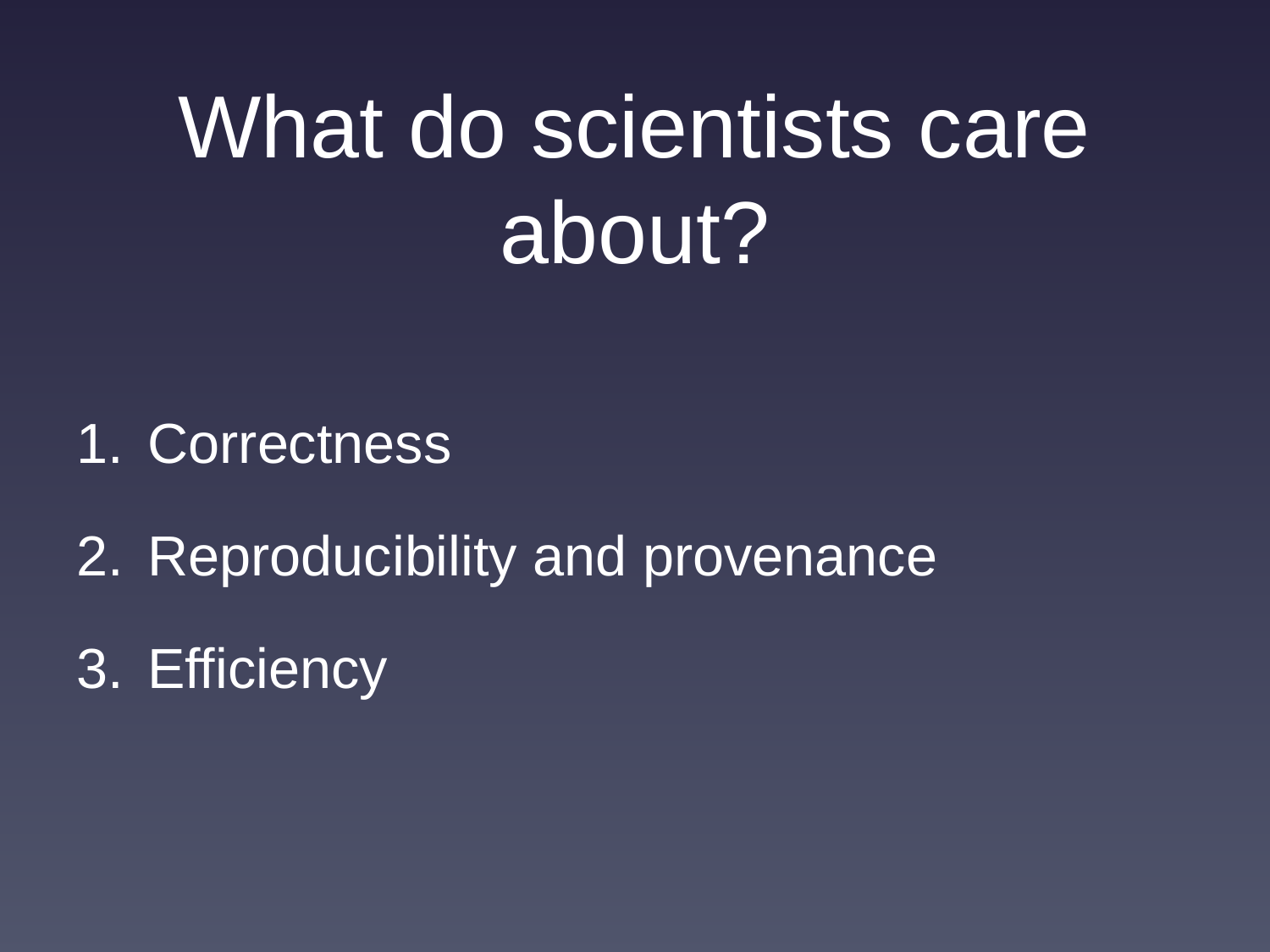

# What do scientists care about?
Correctness
Reproducibility and provenance
Efficiency